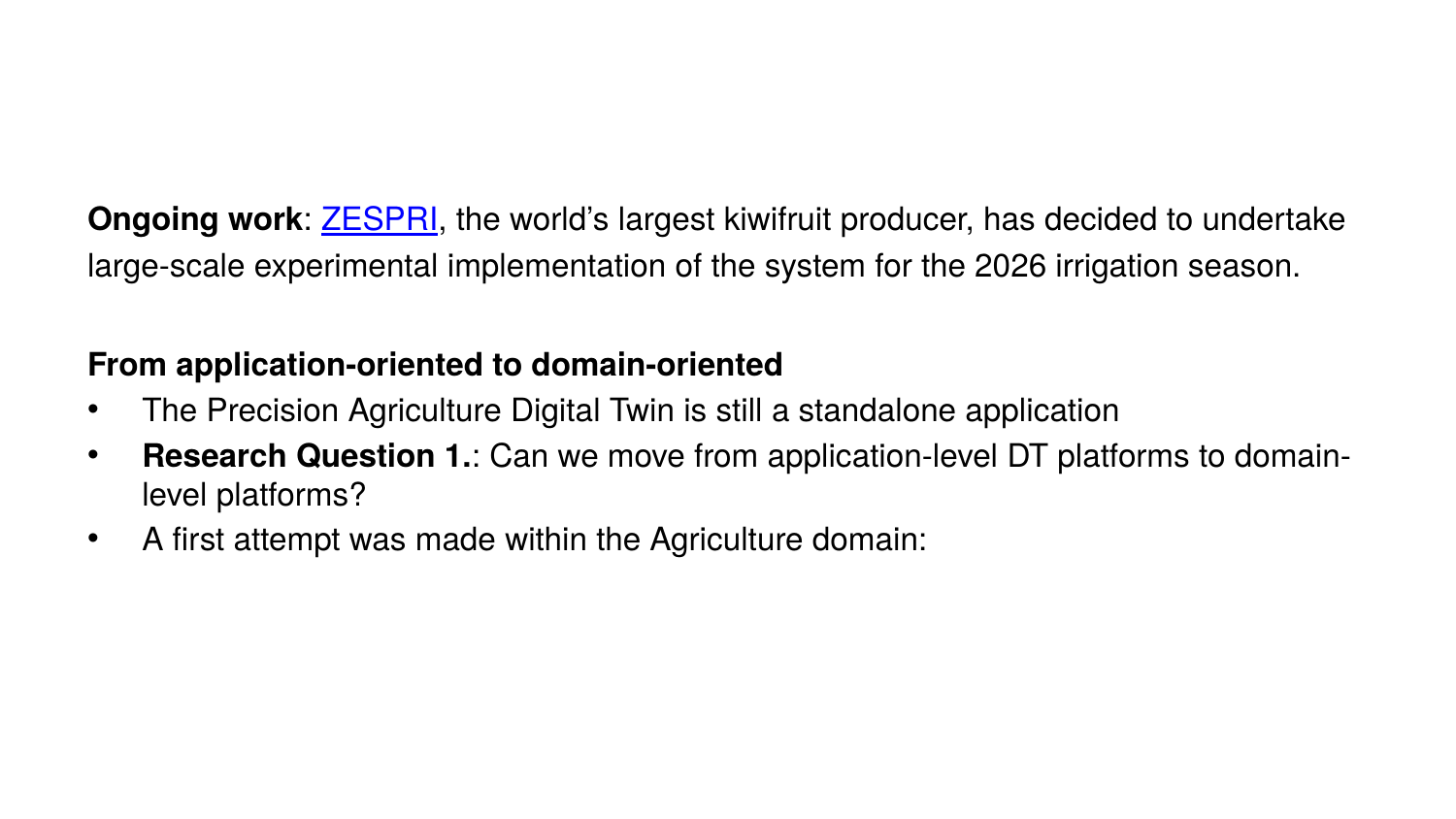

Ongoing work: ZESPRI, the world’s largest kiwifruit producer, has decided to undertake large-scale experimental implementation of the system for the 2026 irrigation season.
From application-oriented to domain-oriented
The Precision Agriculture Digital Twin is still a standalone application
Research Question 1.: Can we move from application-level DT platforms to domain-level platforms?
A first attempt was made within the Agriculture domain: